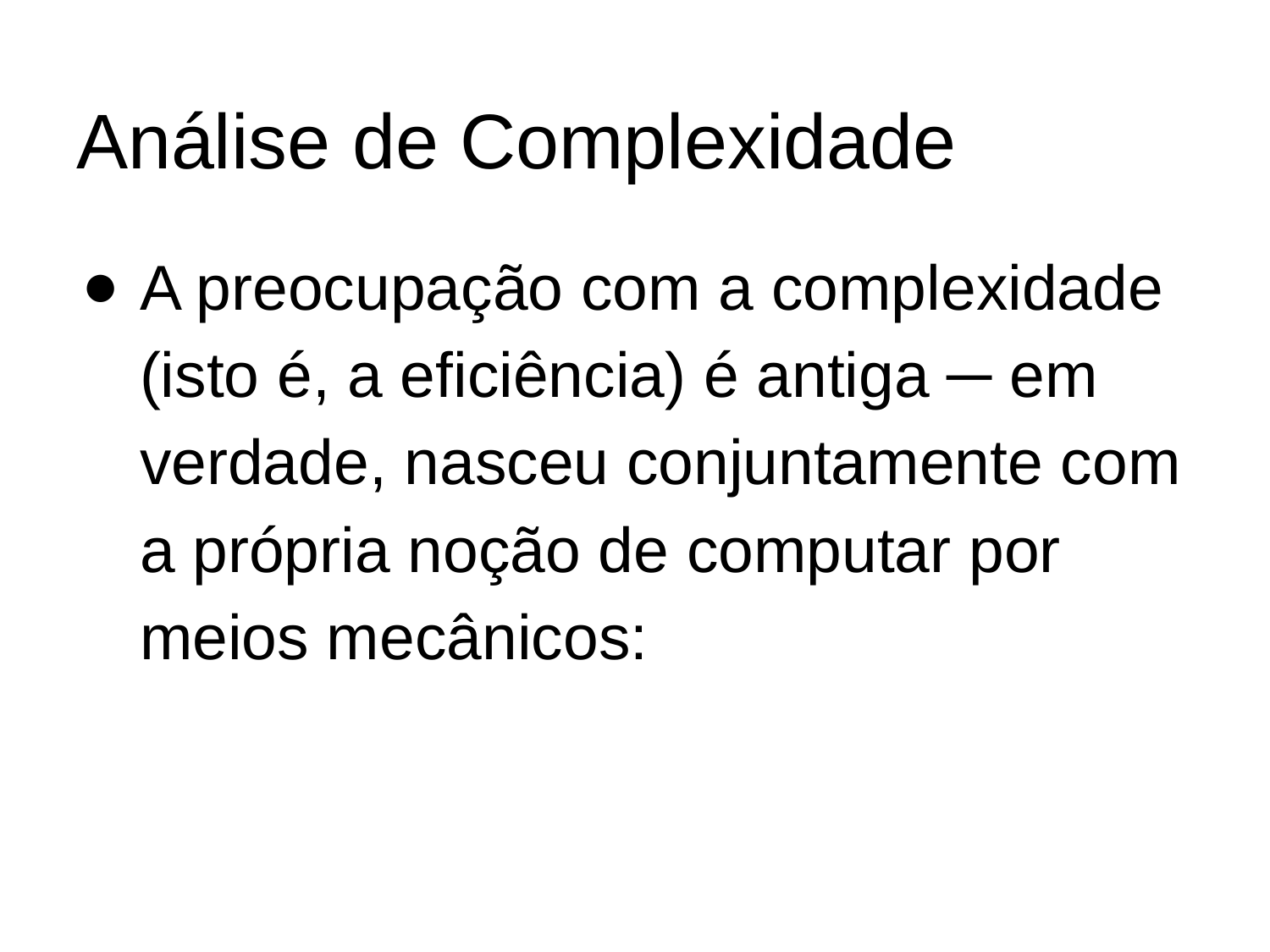

# Análise de Complexidade
A preocupação com a complexidade (isto é, a eficiência) é antiga ─ em verdade, nasceu conjuntamente com a própria noção de computar por meios mecânicos: